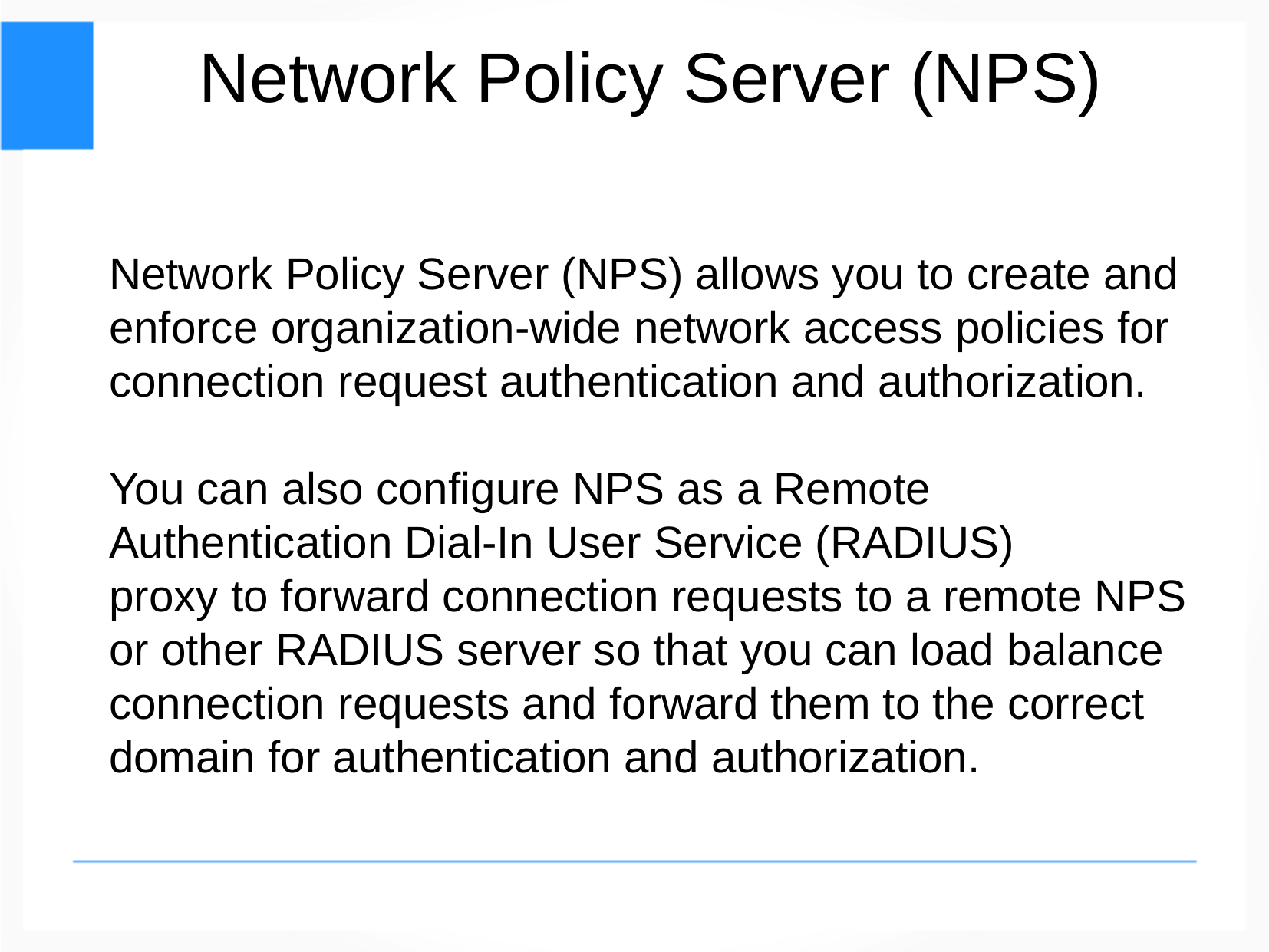

Network Policy Server (NPS)

Network Policy Server (NPS) allows you to create and enforce organization-wide network access policies for connection request authentication and authorization.

You can also configure NPS as a Remote Authentication Dial-In User Service (RADIUS)
proxy to forward connection requests to a remote NPS or other RADIUS server so that you can load balance connection requests and forward them to the correct domain for authentication and authorization.